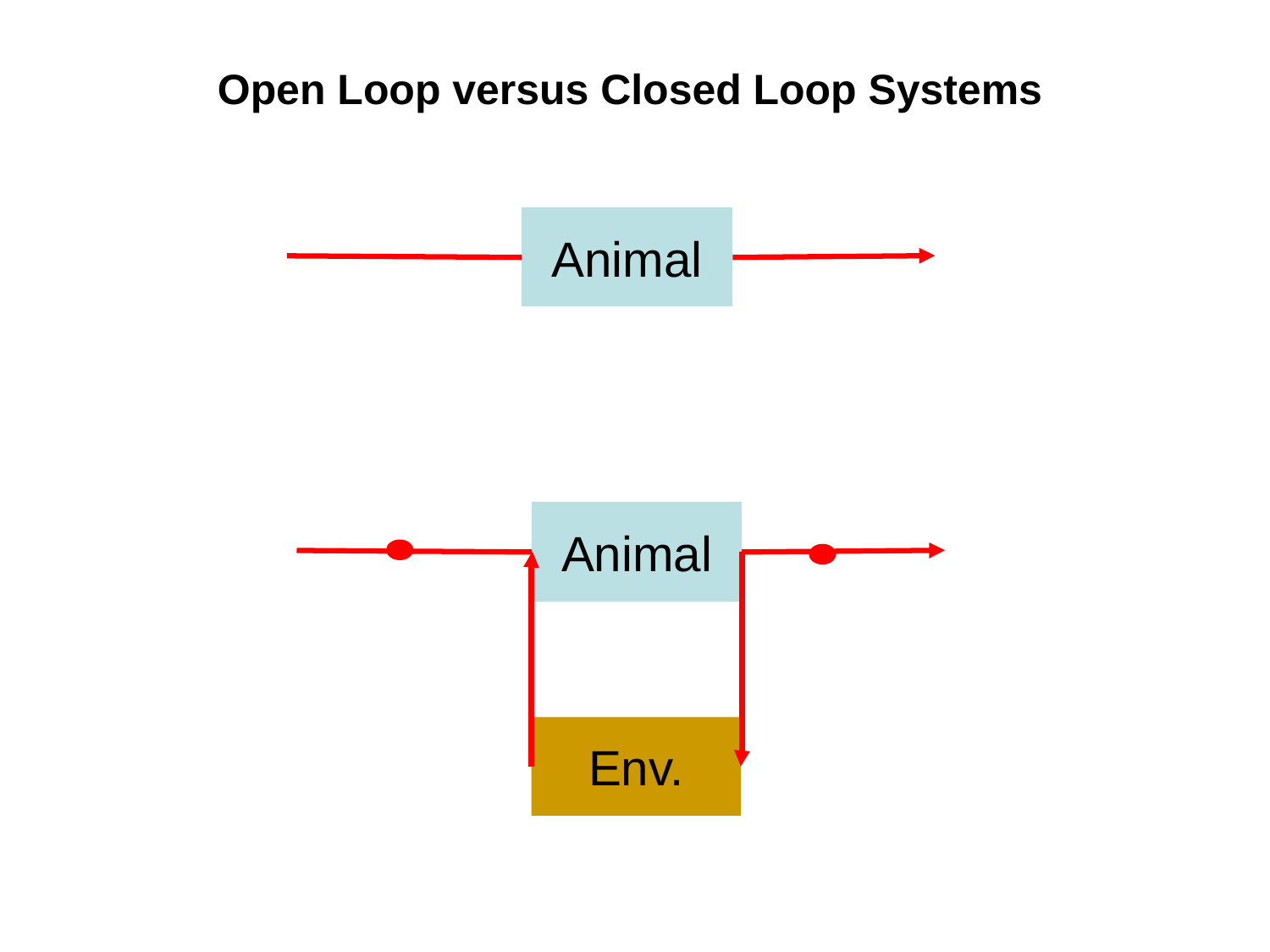

Open Loop versus Closed Loop Systems
Animal

Animal

Env.